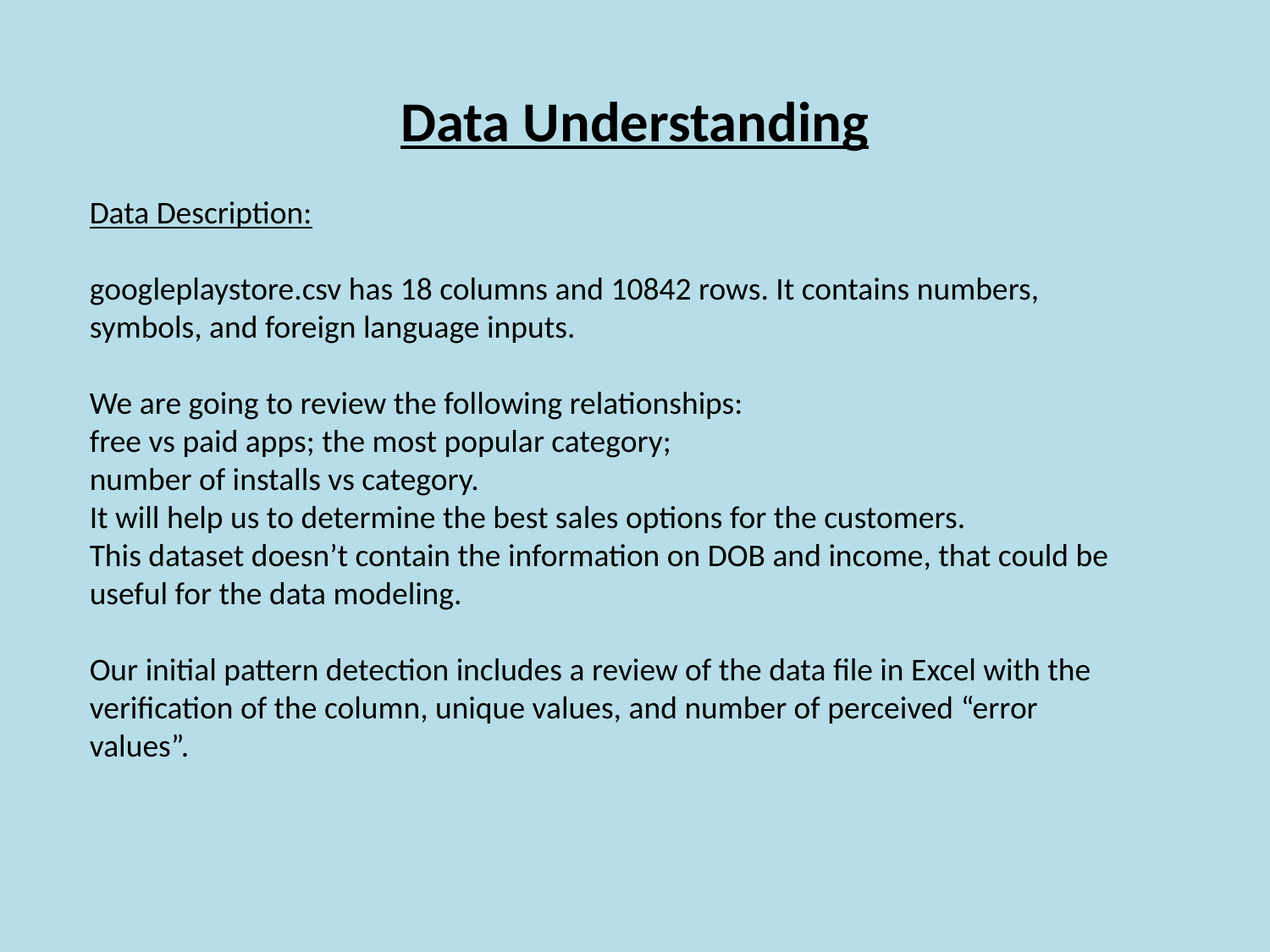

# Data Understanding
Data Description:

googleplaystore.csv has 18 columns and 10842 rows. It contains numbers, symbols, and foreign language inputs.

We are going to review the following relationships:
free vs paid apps; the most popular category;
number of installs vs category.
It will help us to determine the best sales options for the customers.
This dataset doesn’t contain the information on DOB and income, that could be useful for the data modeling.

Our initial pattern detection includes a review of the data file in Excel with the verification of the column, unique values, and number of perceived “error values”.